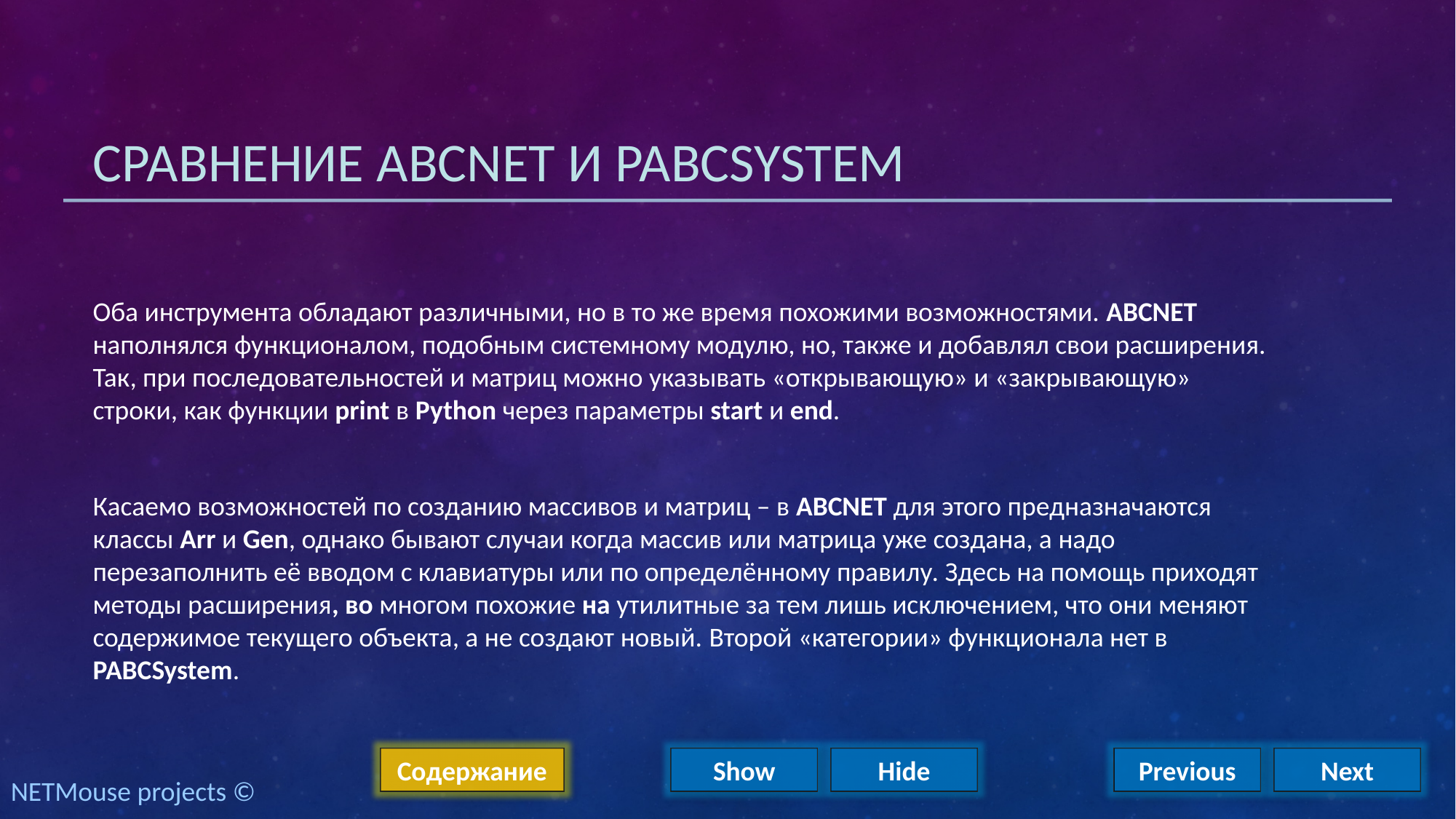

# Сравнение ABCNET и PABCSystem
Оба инструмента обладают различными, но в то же время похожими возможностями. ABCNET наполнялся функционалом, подобным системному модулю, но, также и добавлял свои расширения. Так, при последовательностей и матриц можно указывать «открывающую» и «закрывающую» строки, как функции print в Python через параметры start и end.

Касаемо возможностей по созданию массивов и матриц – в ABCNET для этого предназначаются классы Arr и Gen, однако бывают случаи когда массив или матрица уже создана, а надо перезаполнить её вводом с клавиатуры или по определённому правилу. Здесь на помощь приходят методы расширения, во многом похожие на утилитные за тем лишь исключением, что они меняют содержимое текущего объекта, а не создают новый. Второй «категории» функционала нет в PABCSystem.
Содержание
Show
Hide
Previous
Next
NETMouse projects ©